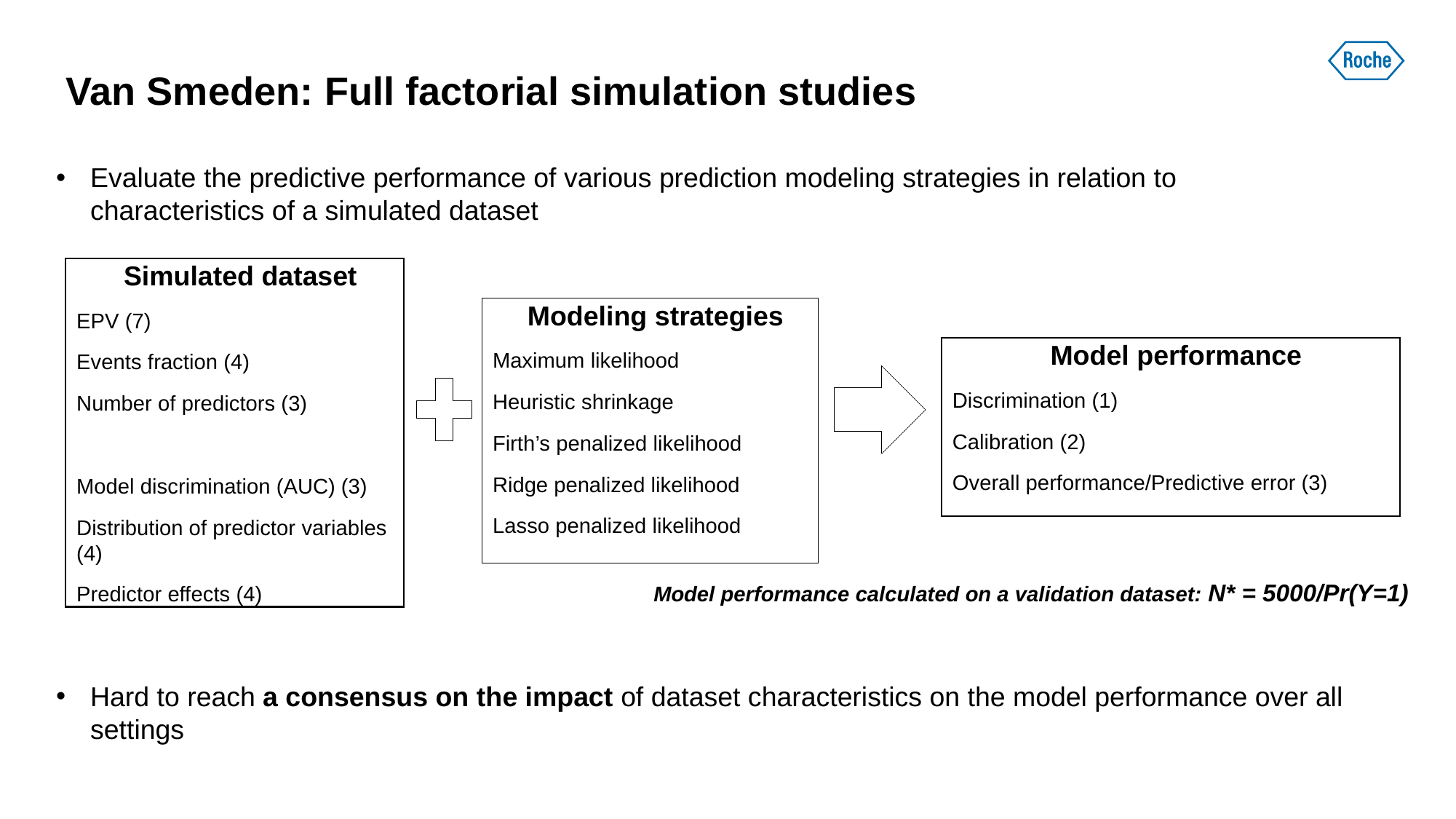

# Van Smeden: Full factorial simulation studies
Evaluate the predictive performance of various prediction modeling strategies in relation to characteristics of a simulated dataset

Simulated dataset
EPV (7)
Events fraction (4)
Number of predictors (3)

Model discrimination (AUC) (3)
Distribution of predictor variables (4)
Predictor effects (4)
Modeling strategies
Maximum likelihood
Heuristic shrinkage
Firth’s penalized likelihood
Ridge penalized likelihood
Lasso penalized likelihood
Model performance
Discrimination (1)
Calibration (2)
Overall performance/Predictive error (3)

Model performance calculated on a validation dataset: N* = 5000/Pr(Y=1)
Hard to reach a consensus on the impact of dataset characteristics on the model performance over all settings